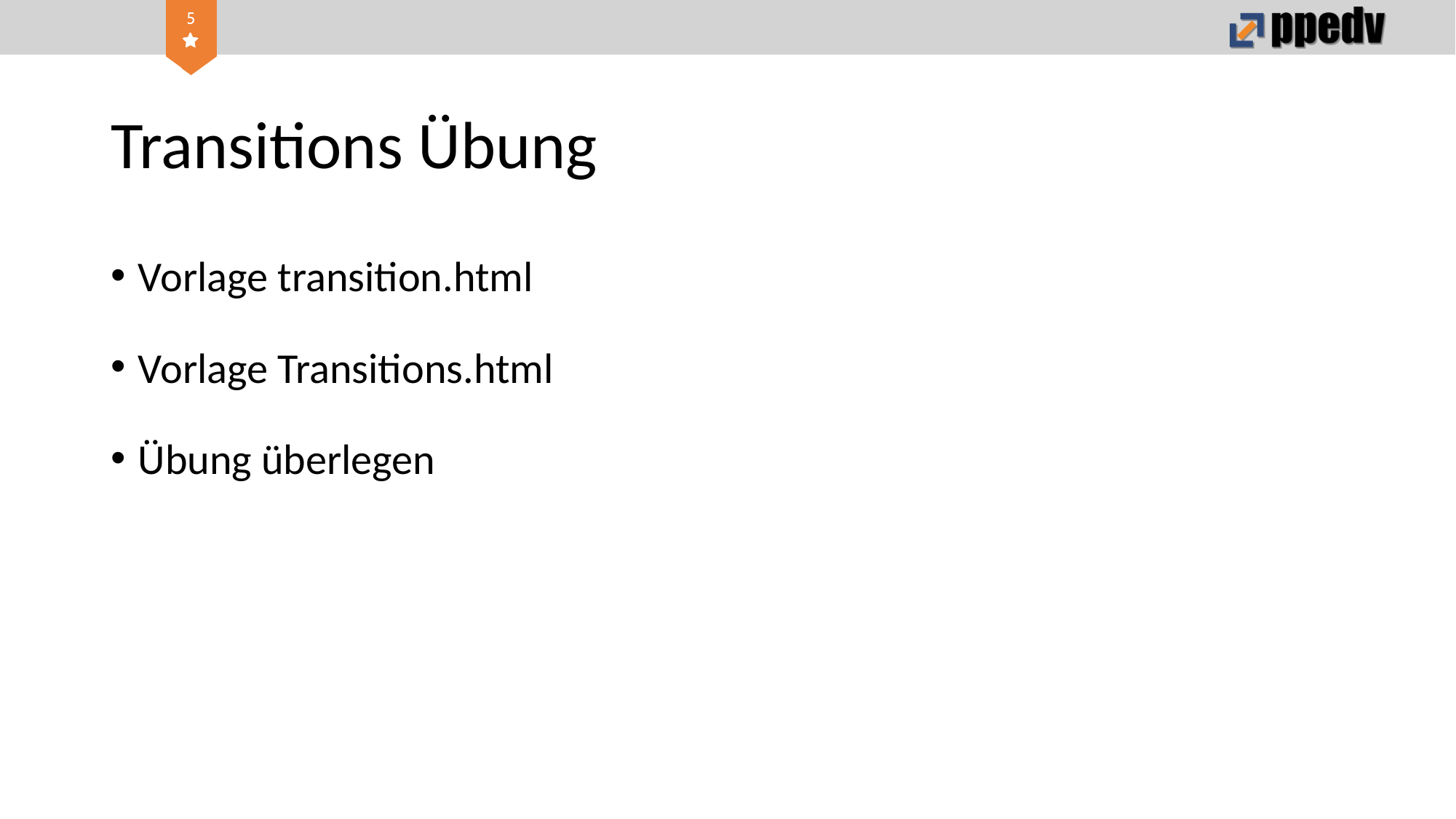

# Transitions Übung
Vorlage transition.html
Vorlage Transitions.html
Übung überlegen